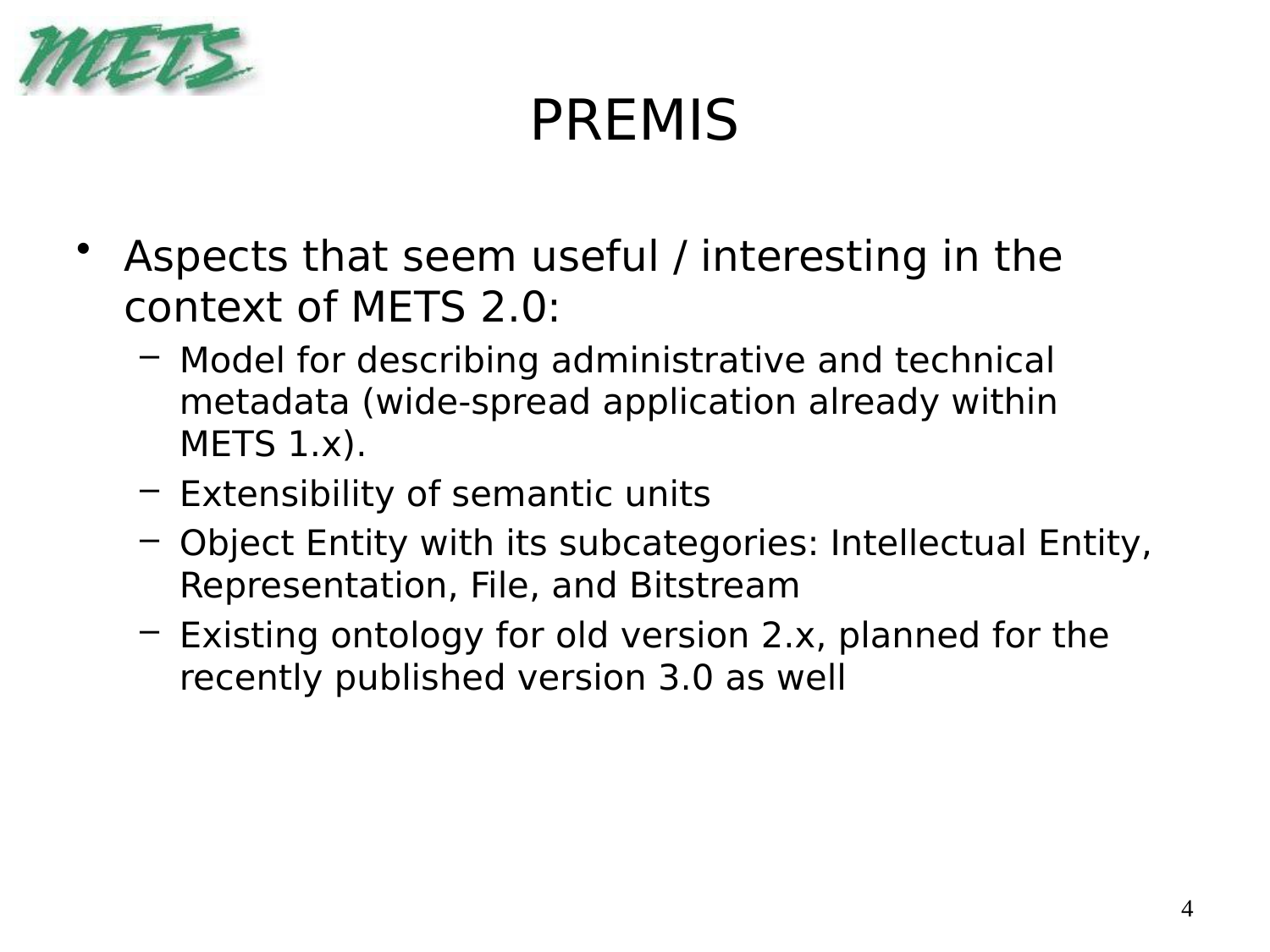

# PREMIS
Aspects that seem useful / interesting in the context of METS 2.0:
Model for describing administrative and technical metadata (wide-spread application already within
METS 1.x).
Extensibility of semantic units
Object Entity with its subcategories: Intellectual Entity, Representation, File, and Bitstream
Existing ontology for old version 2.x, planned for the recently published version 3.0 as well

4